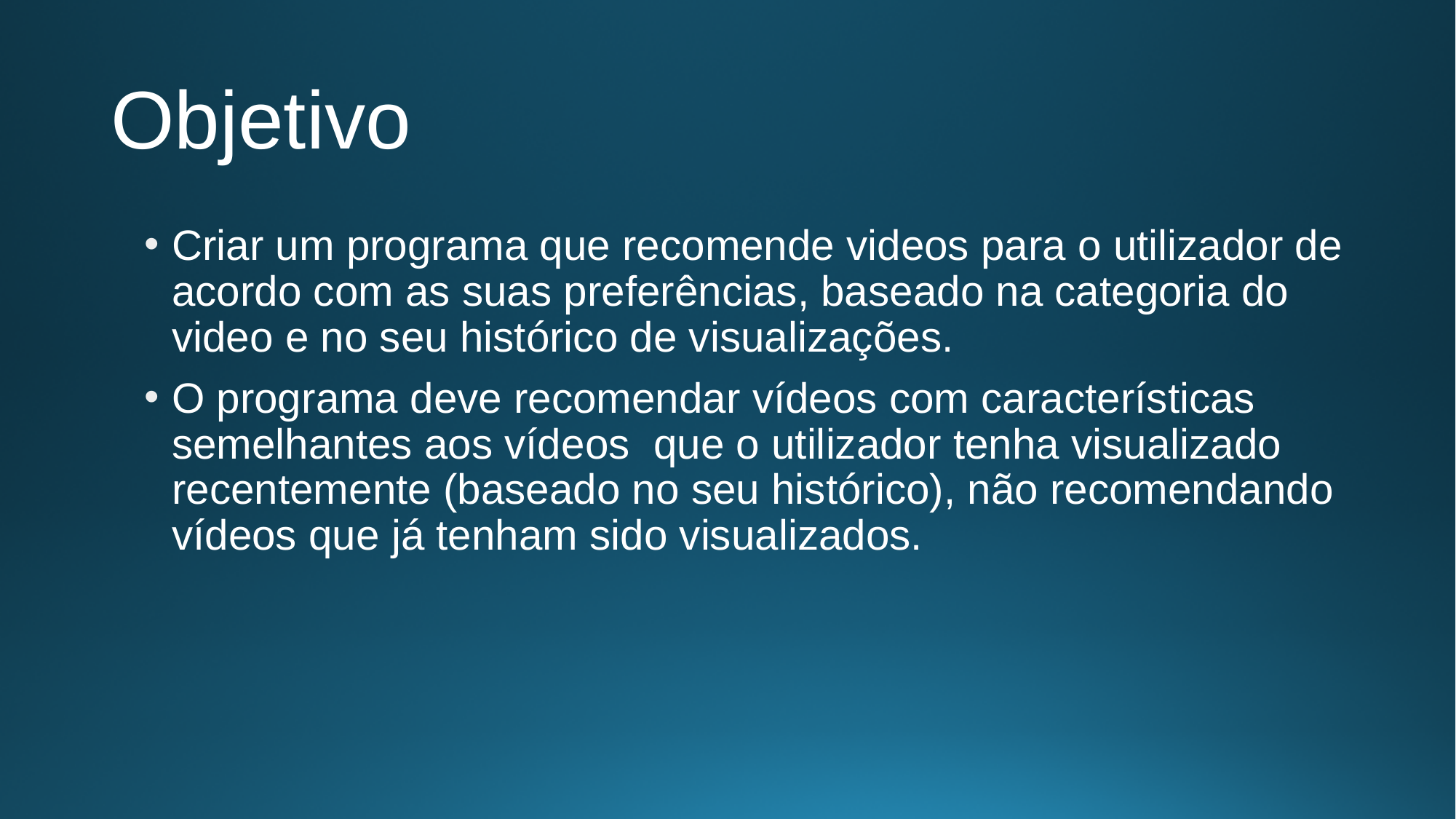

# Objetivo
Criar um programa que recomende videos para o utilizador de acordo com as suas preferências, baseado na categoria do video e no seu histórico de visualizações.
O programa deve recomendar vídeos com características semelhantes aos vídeos  que o utilizador tenha visualizado recentemente (baseado no seu histórico), não recomendando vídeos que já tenham sido visualizados.